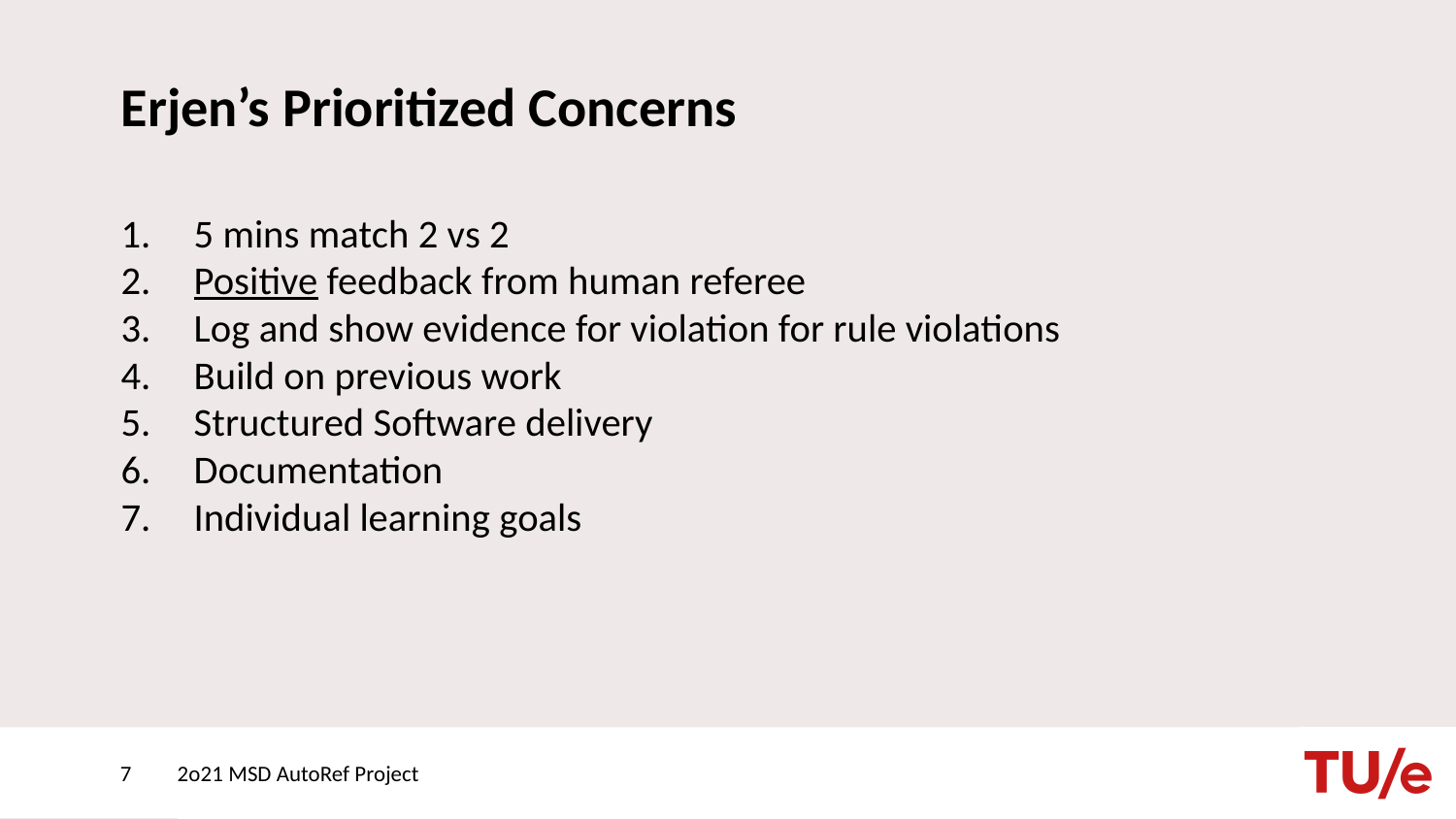

# Erjen’s Prioritized Concerns
5 mins match 2 vs 2
Positive feedback from human referee
Log and show evidence for violation for rule violations
Build on previous work
Structured Software delivery
Documentation
Individual learning goals
7
2o21 MSD AutoRef Project